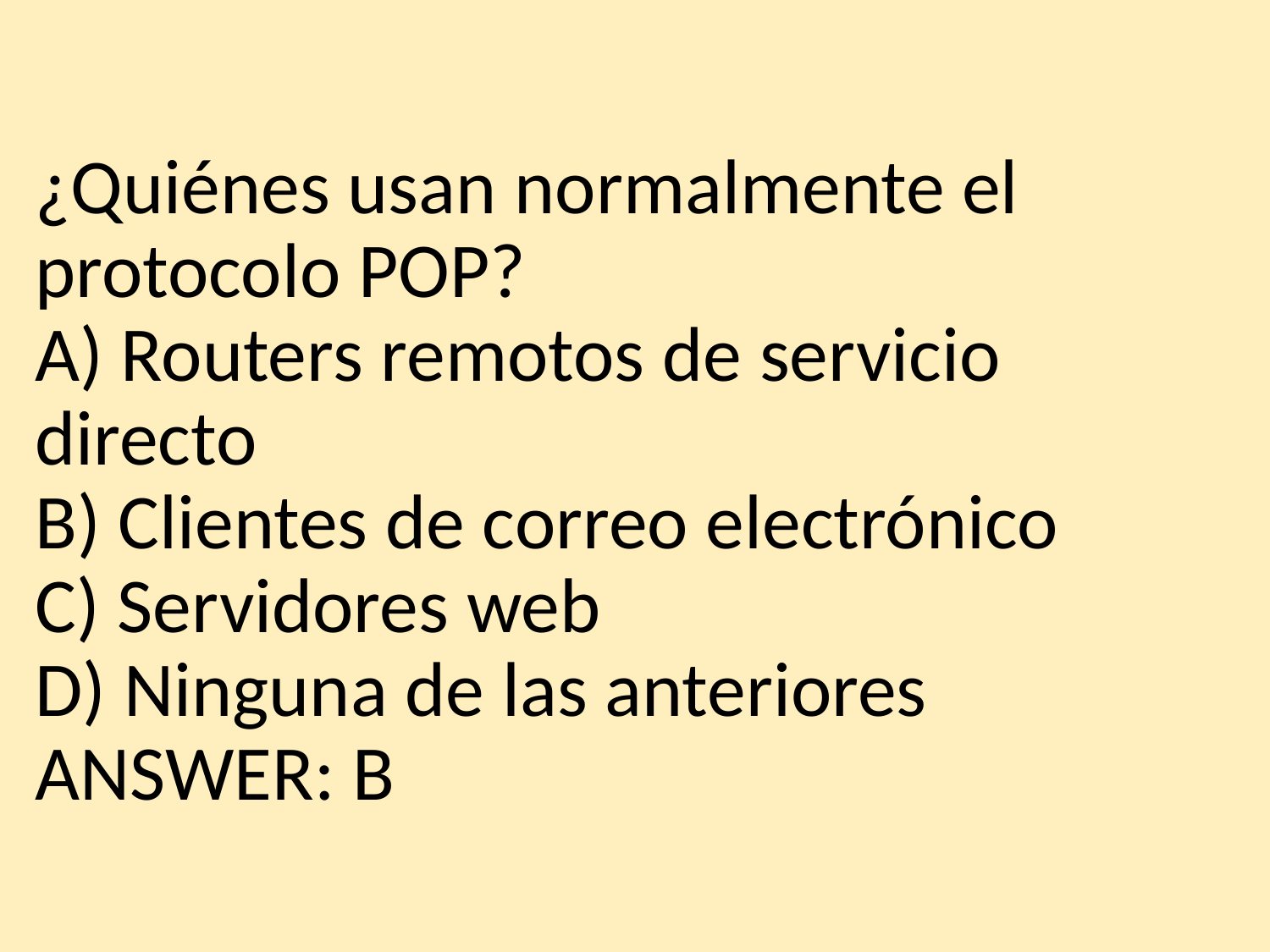

# ¿Quiénes usan normalmente el protocolo POP? A) Routers remotos de servicio directo B) Clientes de correo electrónico C) Servidores web D) Ninguna de las anteriores ANSWER: B